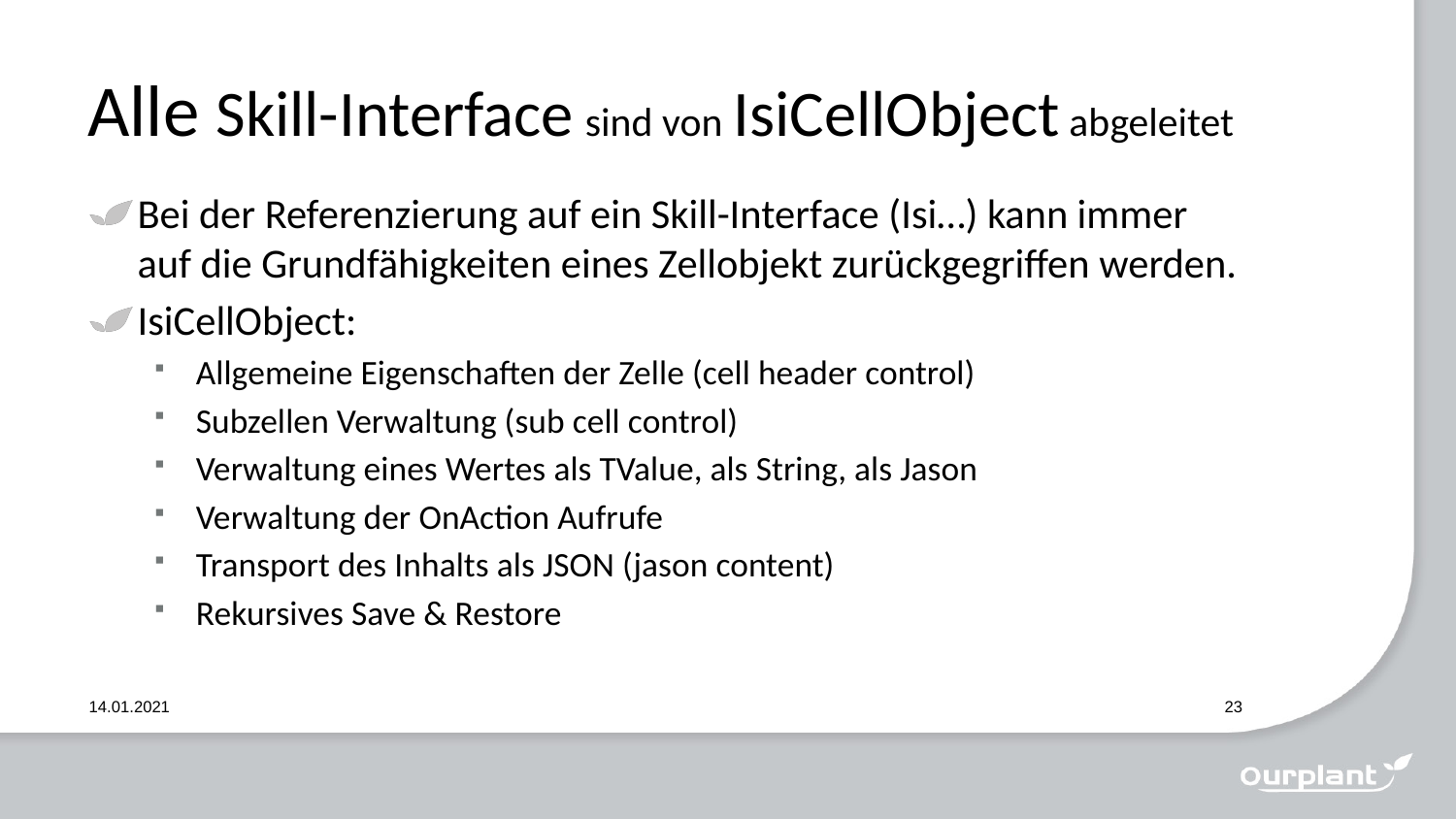

# Alle Skill-Interface sind von IsiCellObject abgeleitet
Bei der Referenzierung auf ein Skill-Interface (Isi…) kann immer auf die Grundfähigkeiten eines Zellobjekt zurückgegriffen werden.
IsiCellObject:
Allgemeine Eigenschaften der Zelle (cell header control)
Subzellen Verwaltung (sub cell control)
Verwaltung eines Wertes als TValue, als String, als Jason
Verwaltung der OnAction Aufrufe
Transport des Inhalts als JSON (jason content)
Rekursives Save & Restore
14.01.2021
23